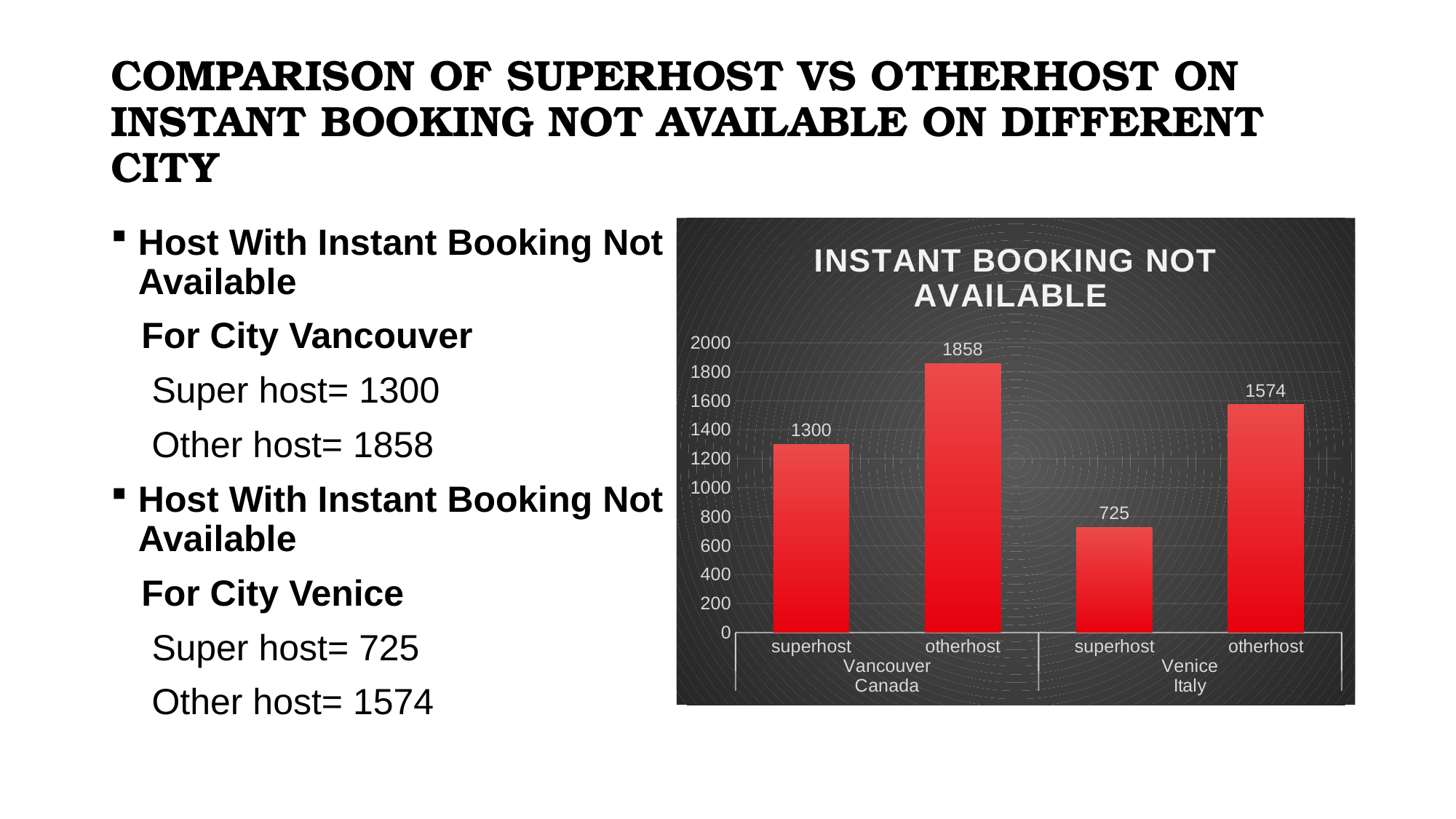

# COMPARISON OF SUPERHOST VS OTHERHOST ON INSTANT BOOKING NOT AVAILABLE ON DIFFERENT CITY
Host With Instant Booking Not Available
   For City Vancouver
    Super host= 1300
    Other host= 1858
Host With Instant Booking Not Available
   For City Venice
    Super host= 725
    Other host= 1574

### Chart: INSTANT BOOKING NOT AVAILABLE

| Category | Total |
|---|---|
| superhost | 1300.0 |
| otherhost | 1858.0 |
| superhost | 725.0 |
| otherhost | 1574.0 |